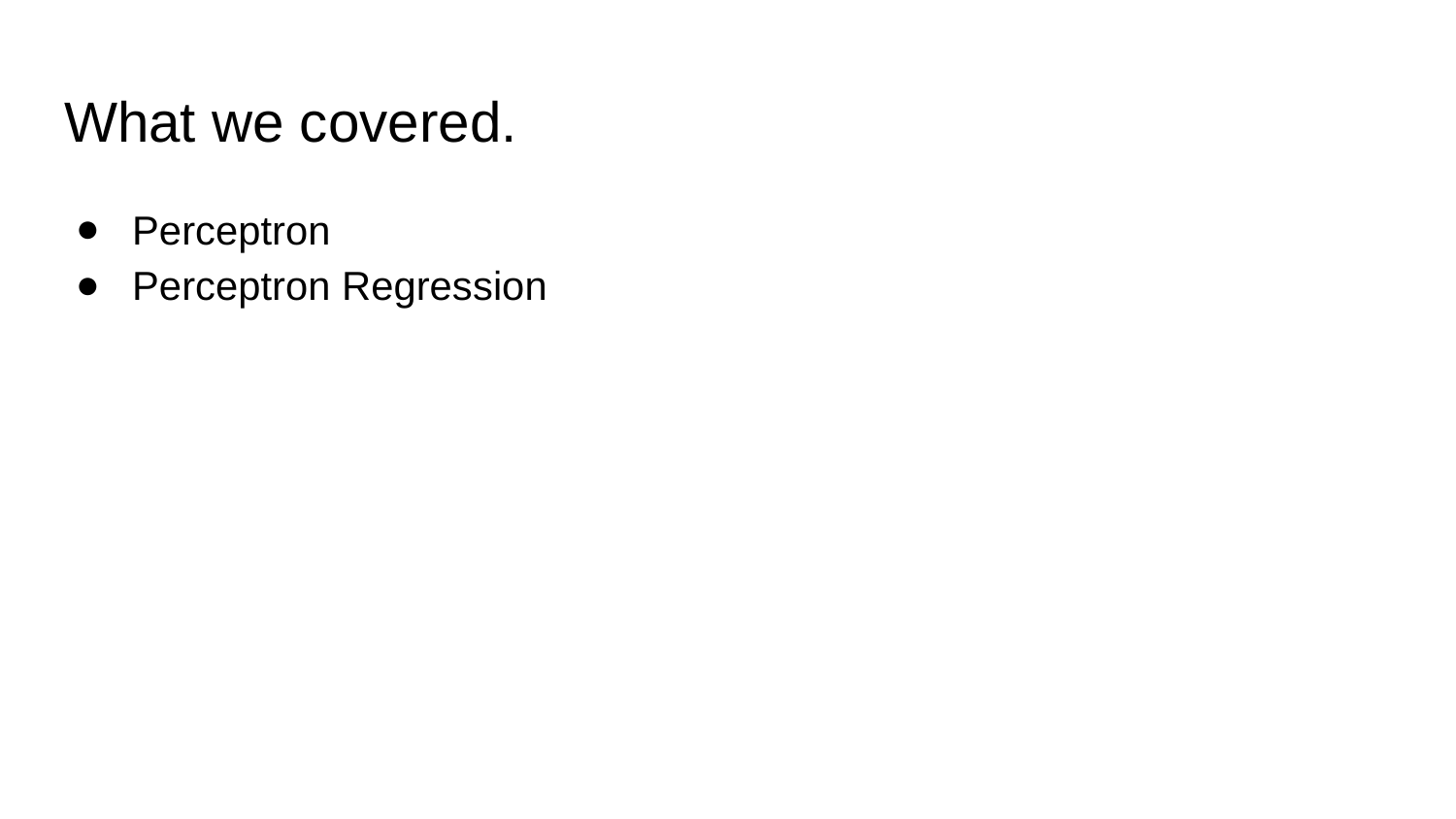

# What we covered.
Perceptron
Perceptron Regression